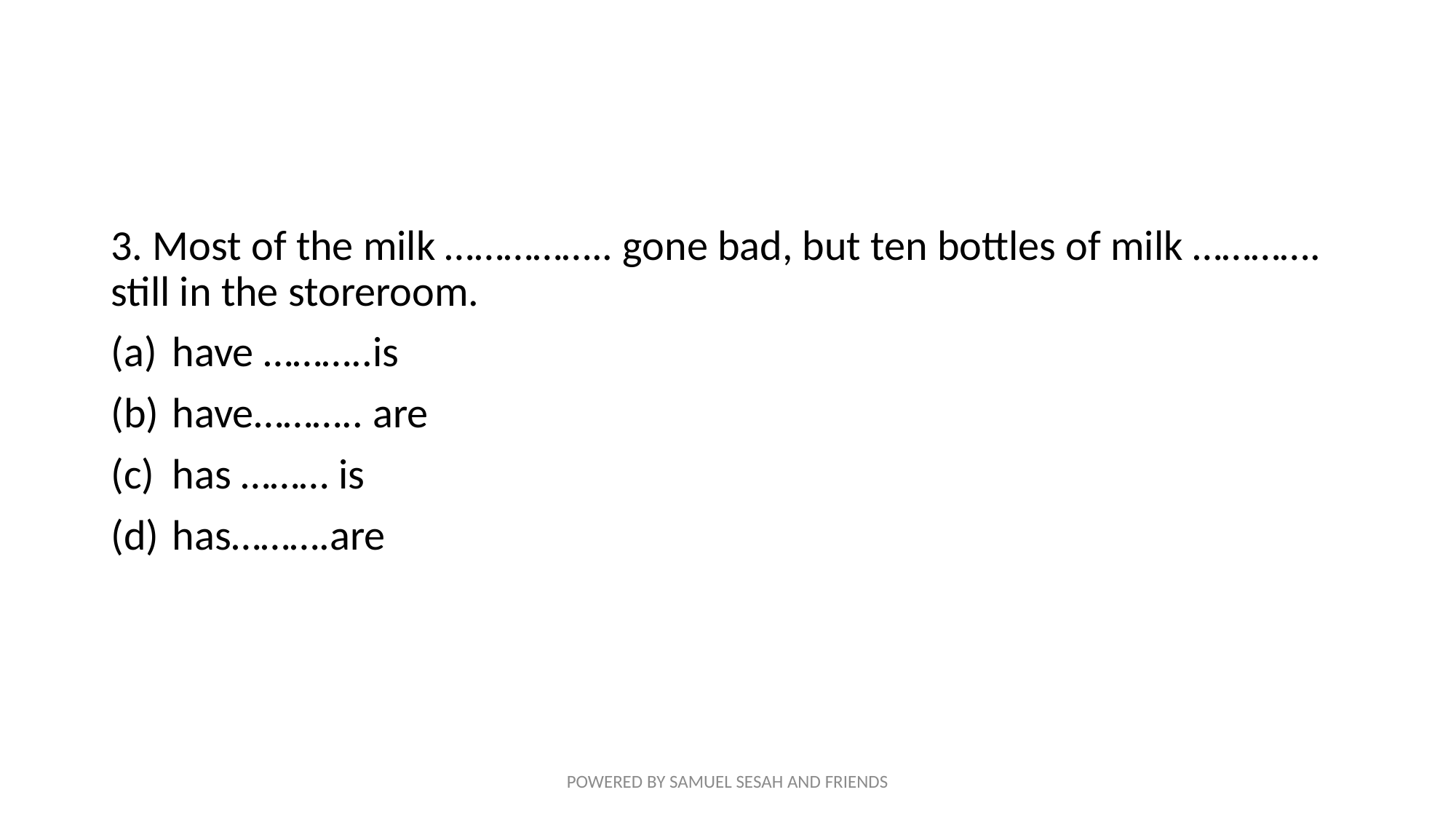

#
3. Most of the milk …………….. gone bad, but ten bottles of milk …………. still in the storeroom.
have ………..is
have……….. are
has ……… is
has……….are

POWERED BY SAMUEL SESAH AND FRIENDS